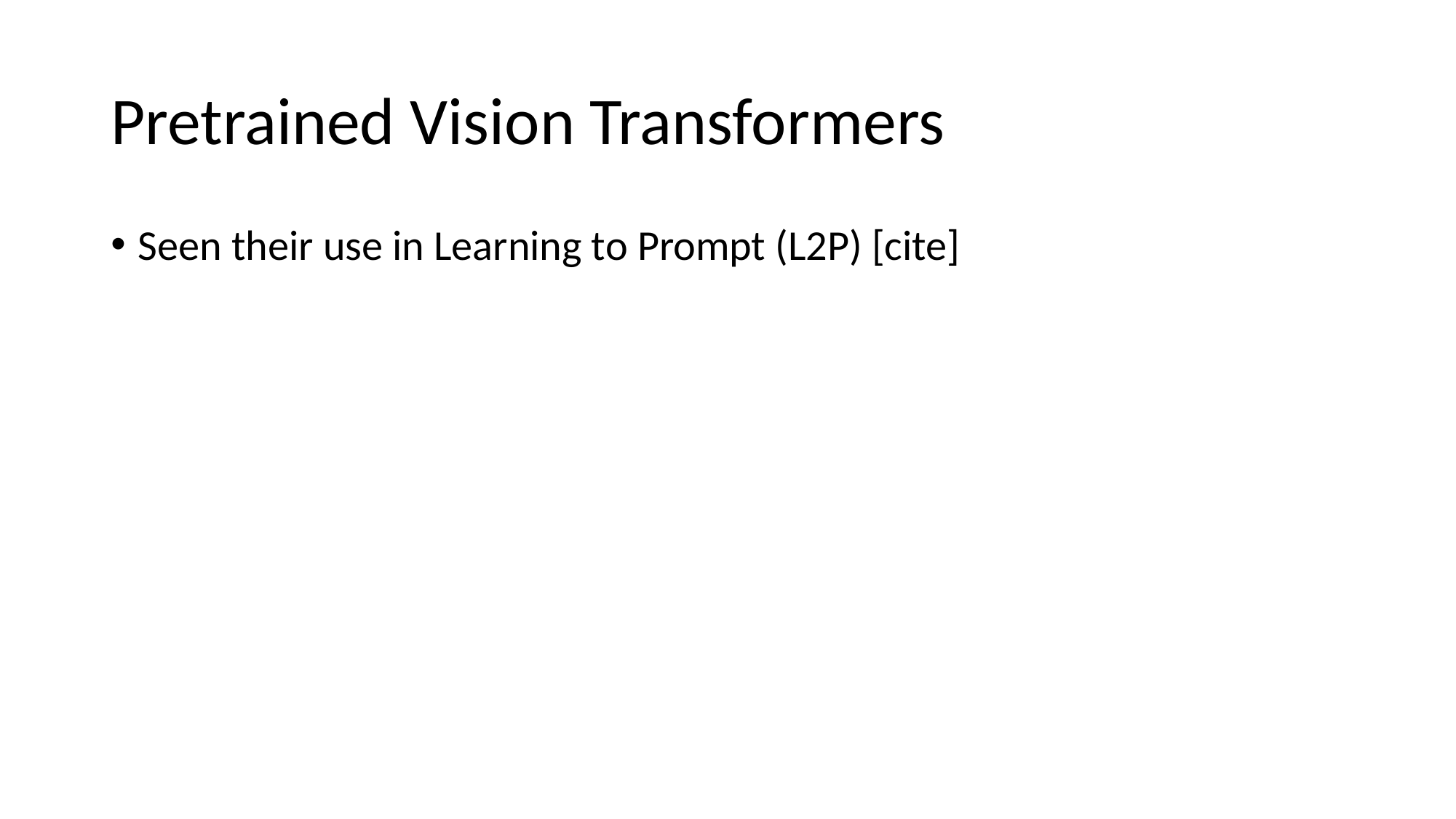

# Pretrained Vision Transformers
Seen their use in Learning to Prompt (L2P) [cite]